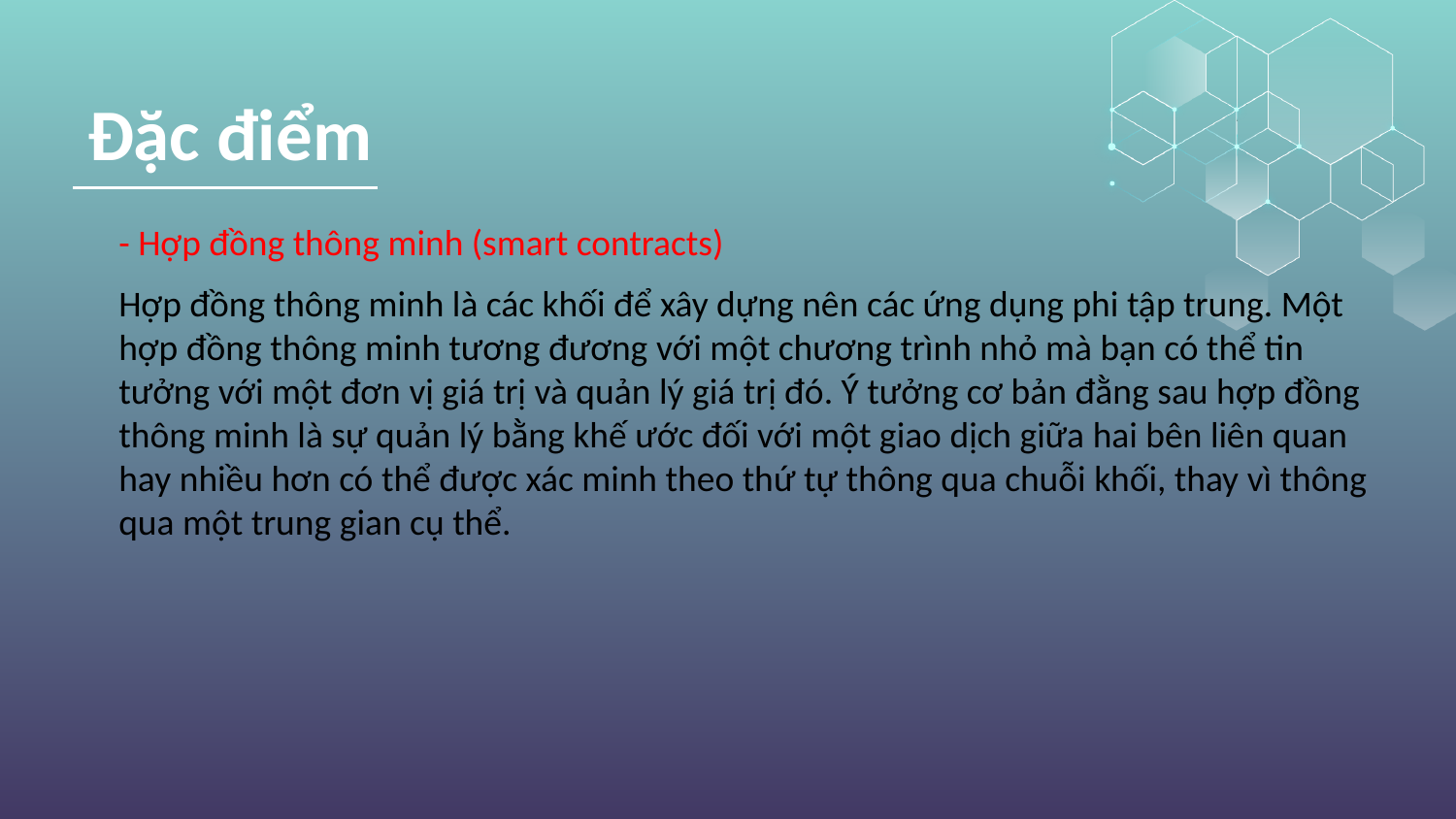

Đặc điểm
- Hợp đồng thông minh (smart contracts)
Hợp đồng thông minh là các khối để xây dựng nên các ứng dụng phi tập trung. Một hợp đồng thông minh tương đương với một chương trình nhỏ mà bạn có thể tin tưởng với một đơn vị giá trị và quản lý giá trị đó. Ý tưởng cơ bản đằng sau hợp đồng thông minh là sự quản lý bằng khế ước đối với một giao dịch giữa hai bên liên quan hay nhiều hơn có thể được xác minh theo thứ tự thông qua chuỗi khối, thay vì thông qua một trung gian cụ thể.